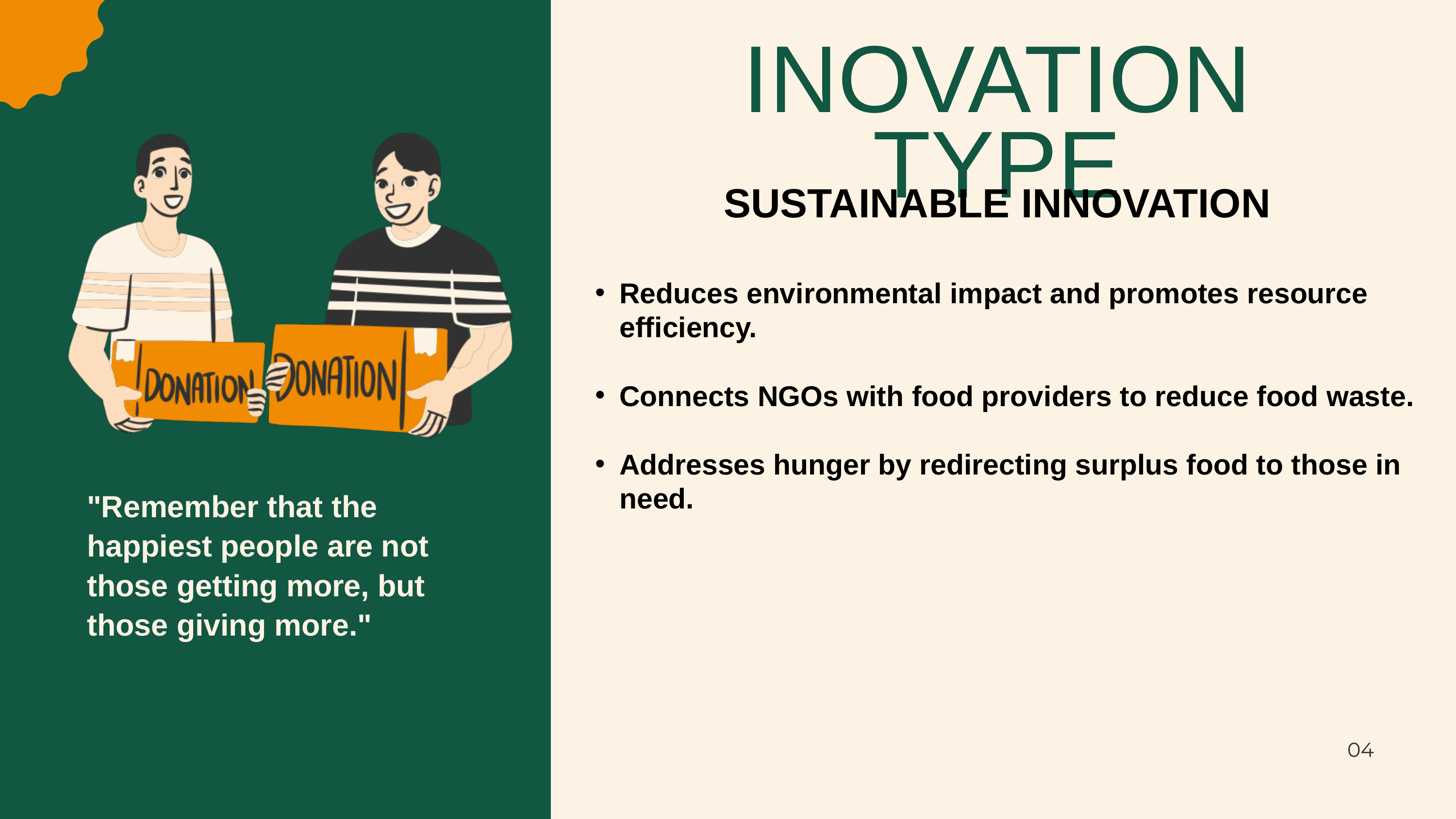

INOVATION TYPE

SUSTAINABLE INNOVATION

Reduces environmental impact and promotes resource efficiency.

Connects NGOs with food providers to reduce food waste.

Addresses hunger by redirecting surplus food to those in need.

"Remember that the happiest people are not those getting more, but those giving more."
04